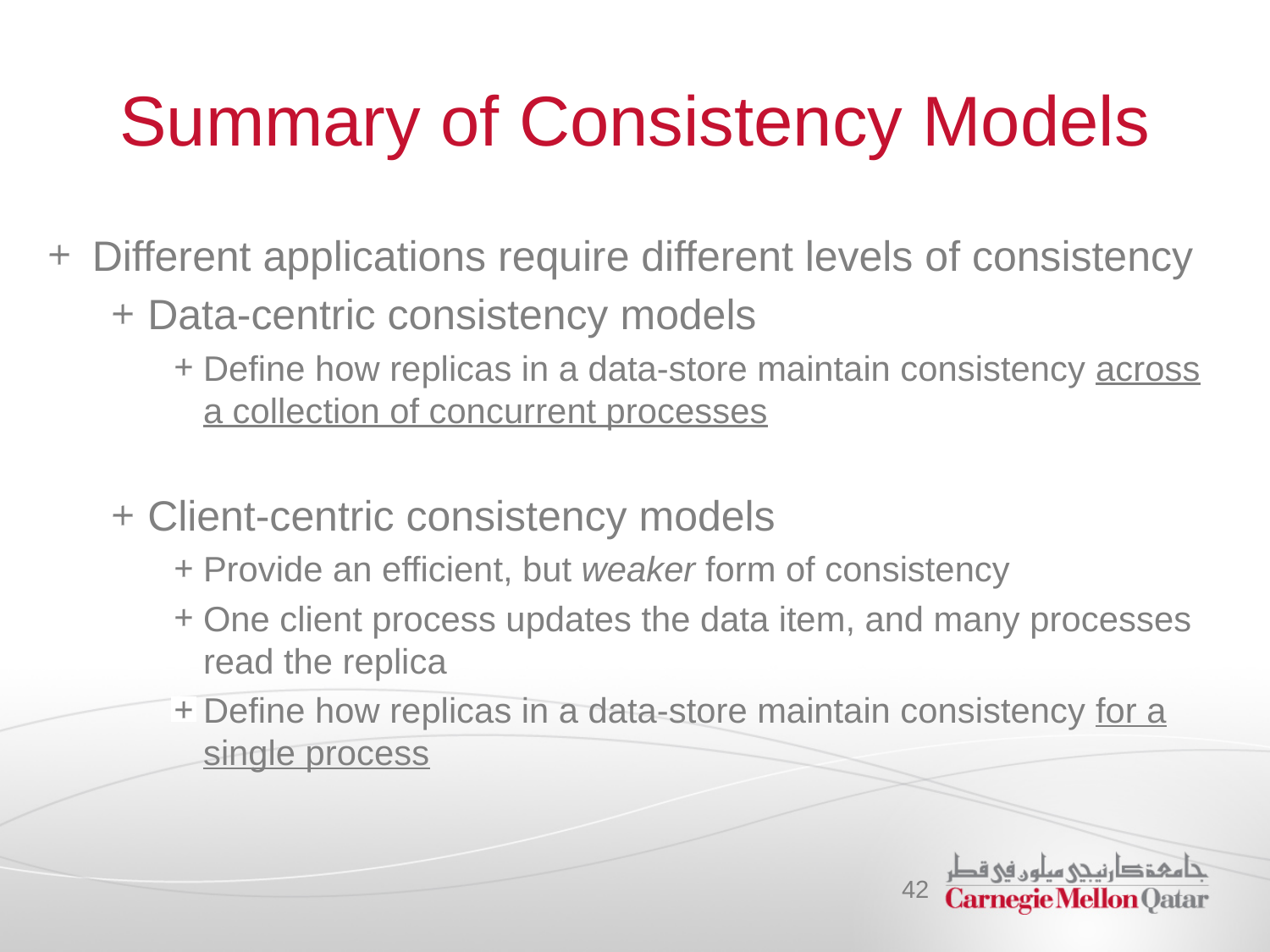

# Summary of Consistency Models
Different applications require different levels of consistency
Data-centric consistency models
Define how replicas in a data-store maintain consistency across a collection of concurrent processes

Client-centric consistency models
Provide an efficient, but weaker form of consistency
One client process updates the data item, and many processes read the replica
Define how replicas in a data-store maintain consistency for a single process

42